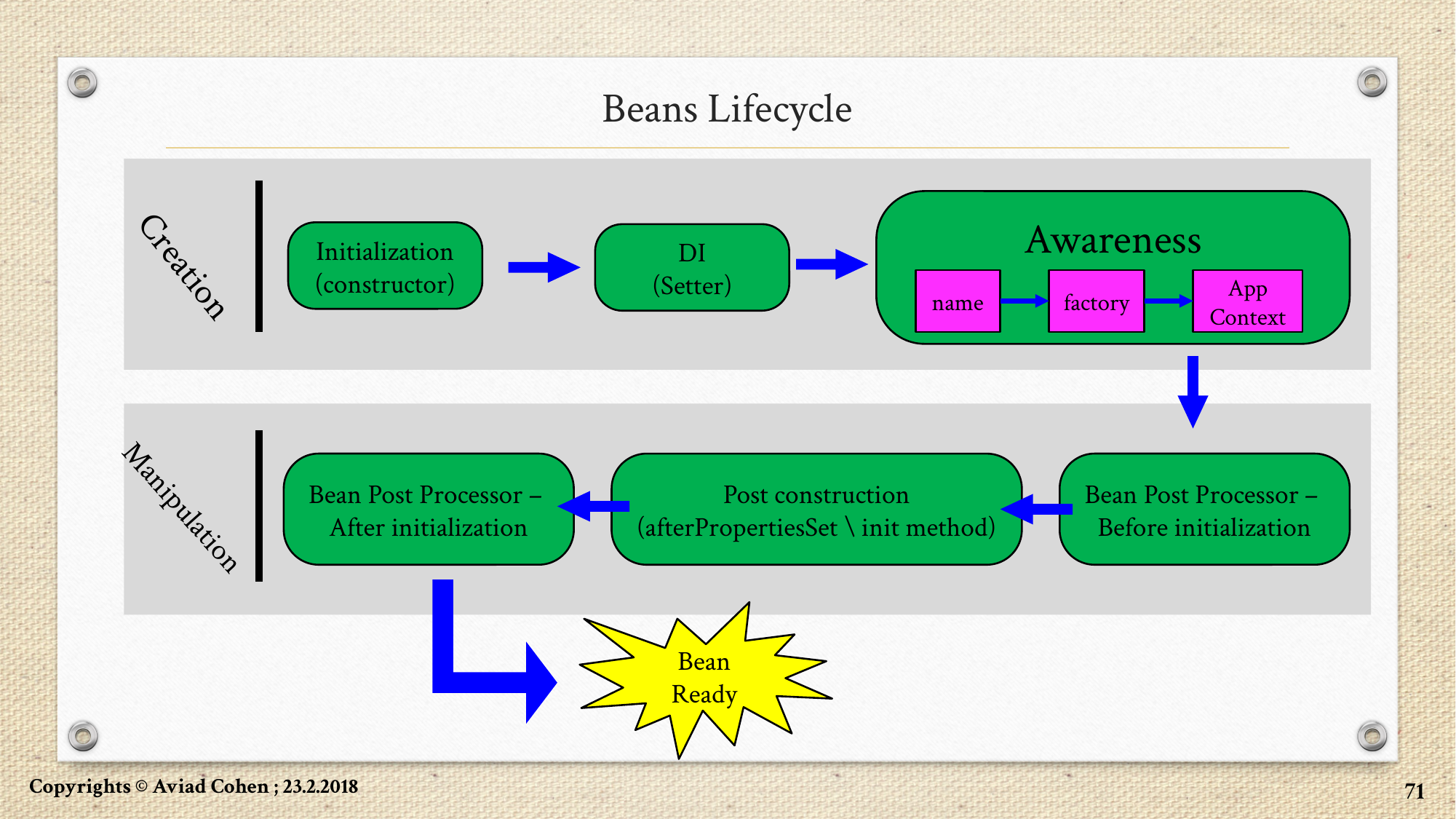

# Beans Lifecycle

Awareness
Initialization
(constructor)
DI
(Setter)
Creation

factory
name
App Context

Bean Post Processor –
After initialization
Bean Post Processor –
Before initialization
Post construction
(afterPropertiesSet \ init method)
Manipulation

Bean Ready
Copyrights © Aviad Cohen ; 23.2.2018
71